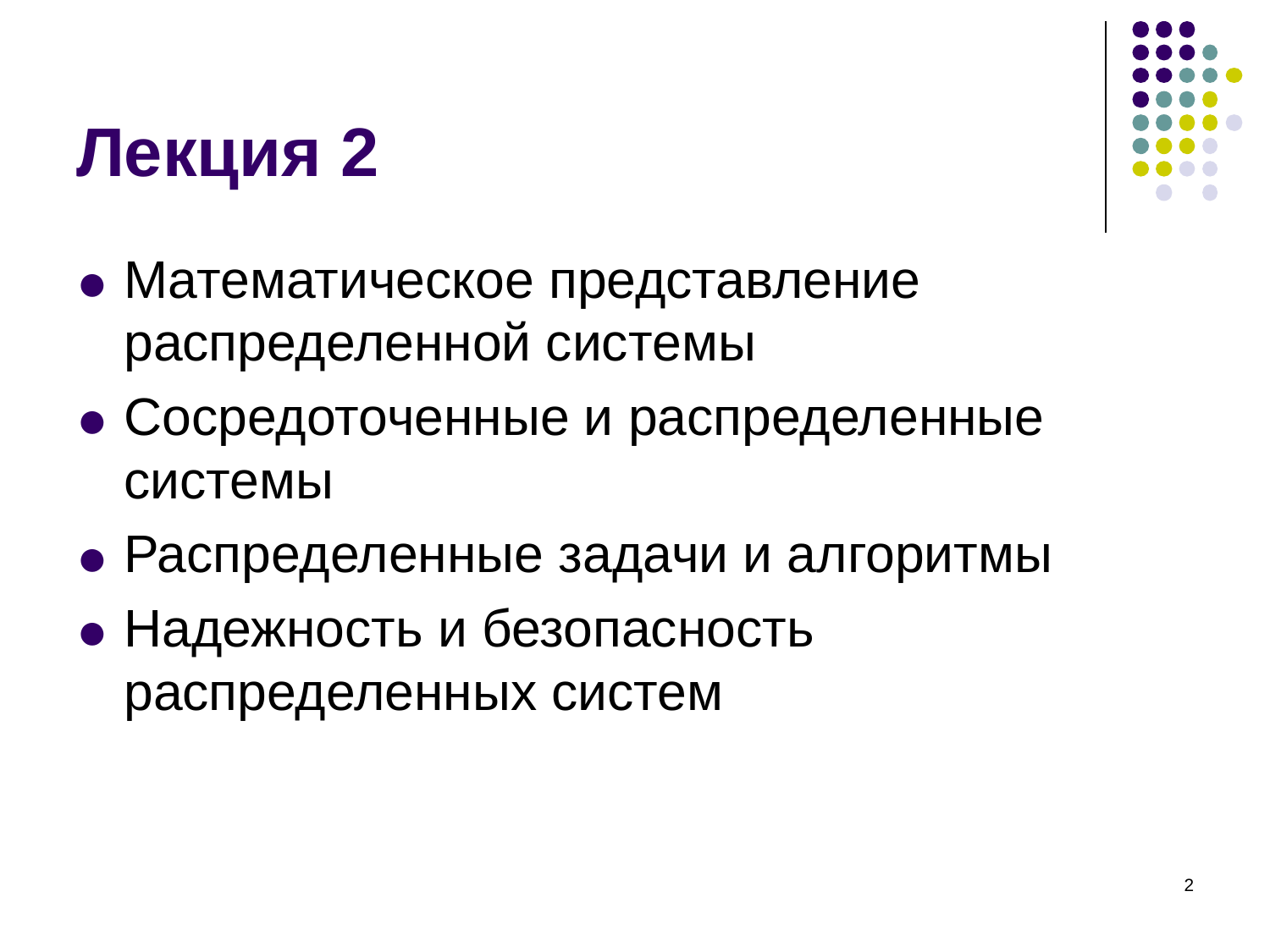

# Лекция 2
Математическое представление распределенной системы
Сосредоточенные и распределенные системы
Распределенные задачи и алгоритмы
Надежность и безопасность распределенных систем

2